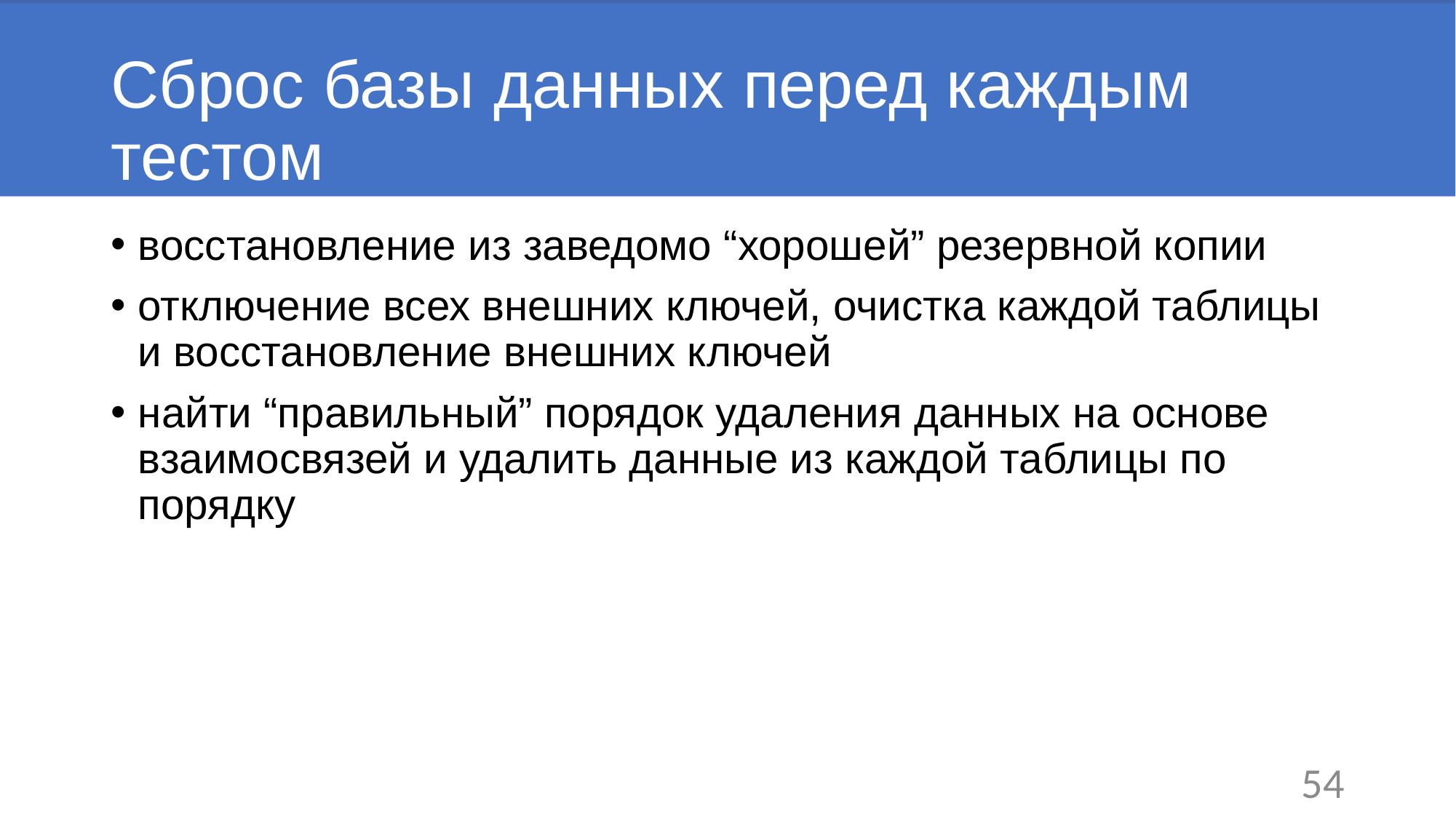

# Сброс базы данных перед каждым тестом
восстановление из заведомо “хорошей” резервной копии
отключение всех внешних ключей, очистка каждой таблицы и восстановление внешних ключей
найти “правильный” порядок удаления данных на основе взаимосвязей и удалить данные из каждой таблицы по порядку
54